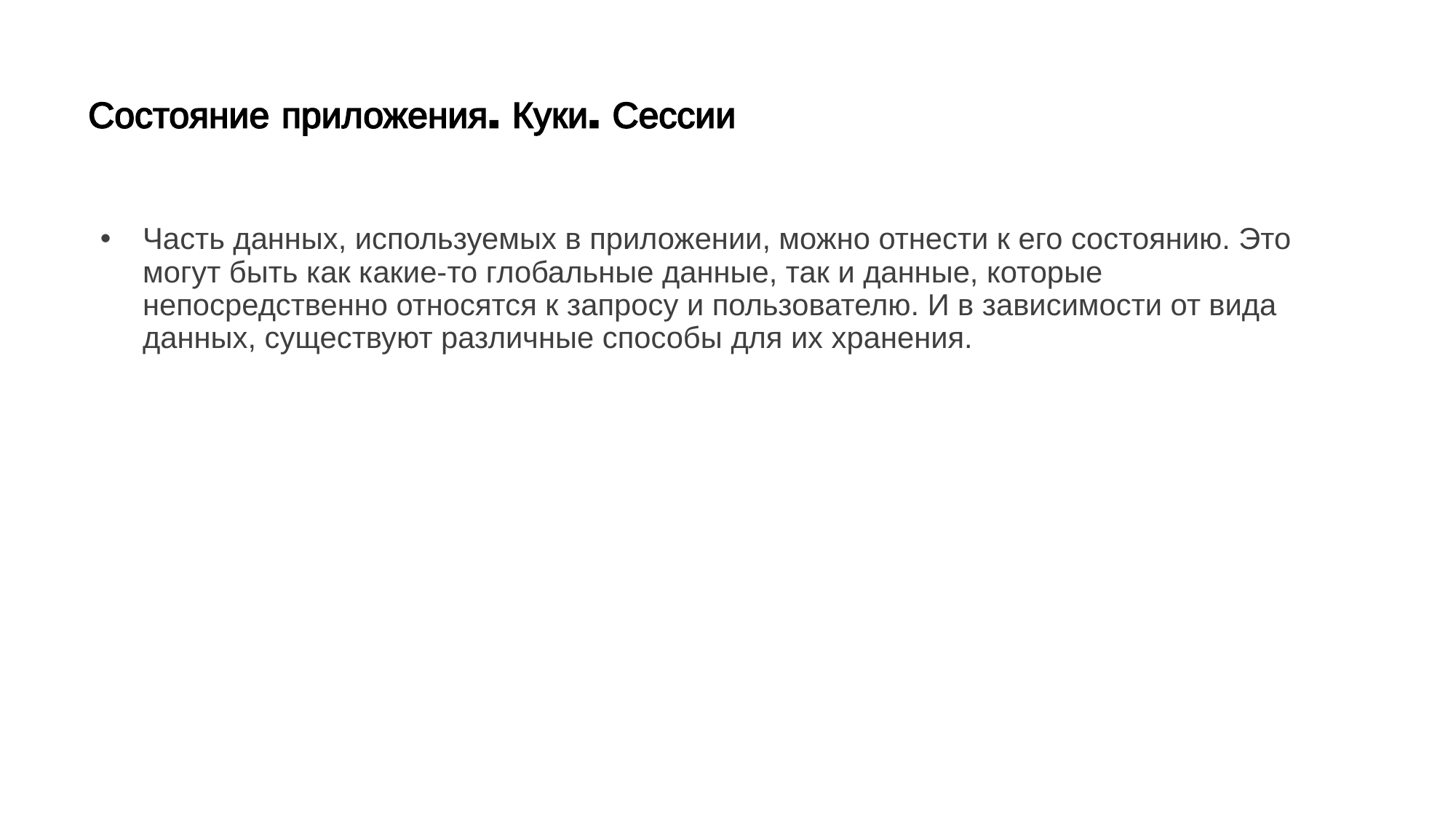

# Состояние приложения. Куки. Сессии
Часть данных, используемых в приложении, можно отнести к его состоянию. Это могут быть как какие-то глобальные данные, так и данные, которые непосредственно относятся к запросу и пользователю. И в зависимости от вида данных, существуют различные способы для их хранения.